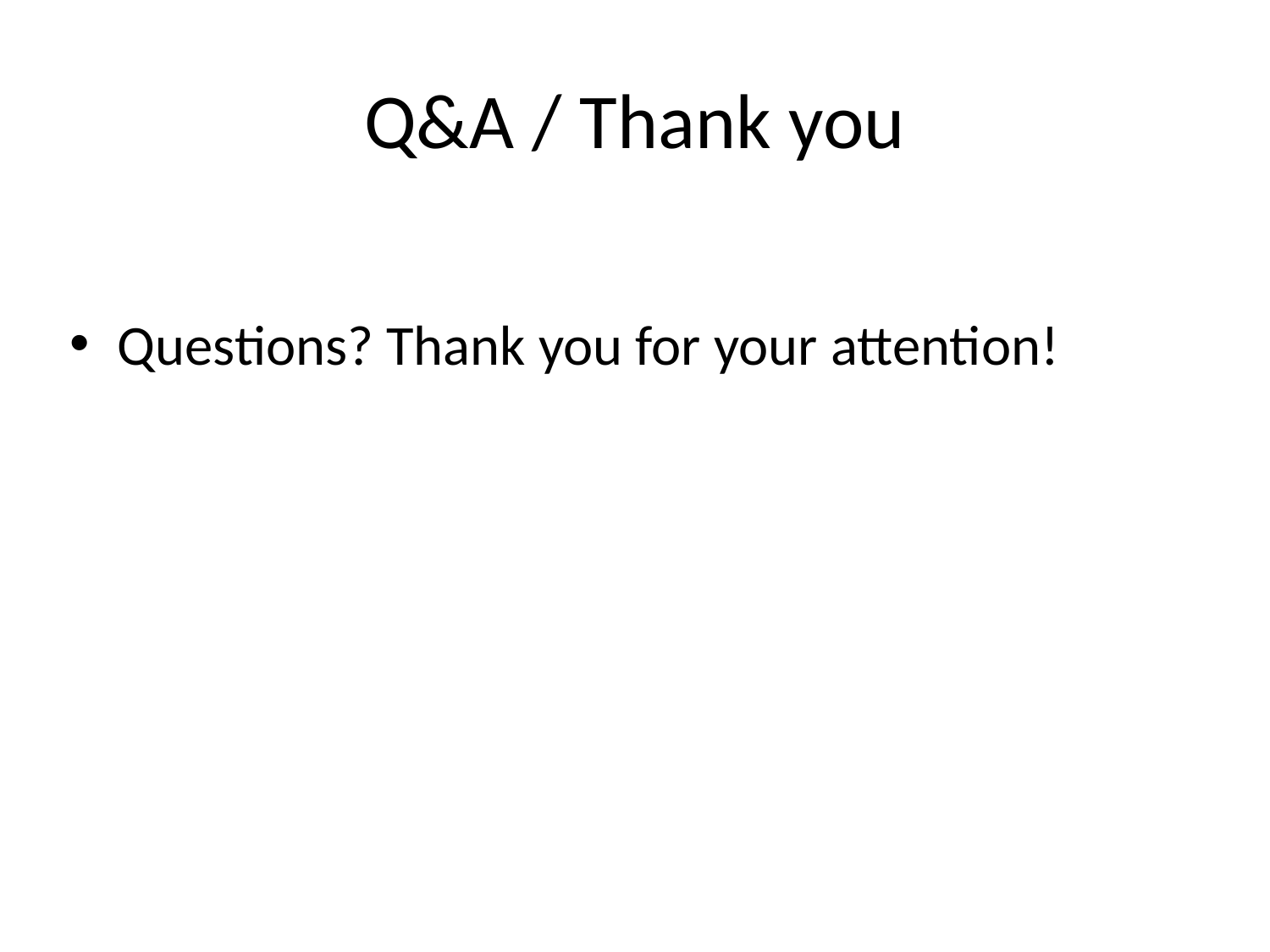

# Q&A / Thank you

Questions? Thank you for your attention!